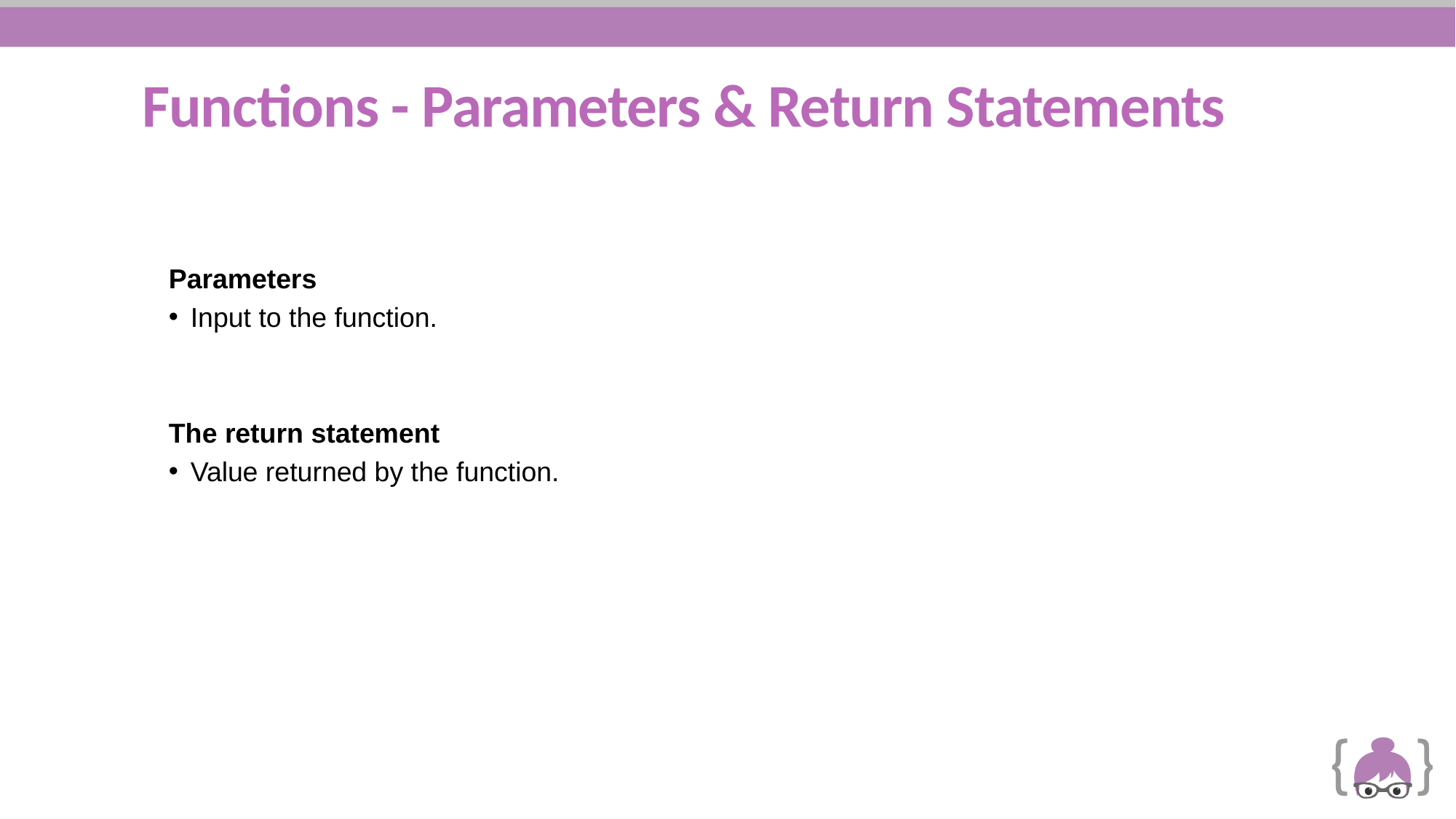

# Functions - Parameters & Return Statements
Parameters
Input to the function.

The return statement
Value returned by the function.